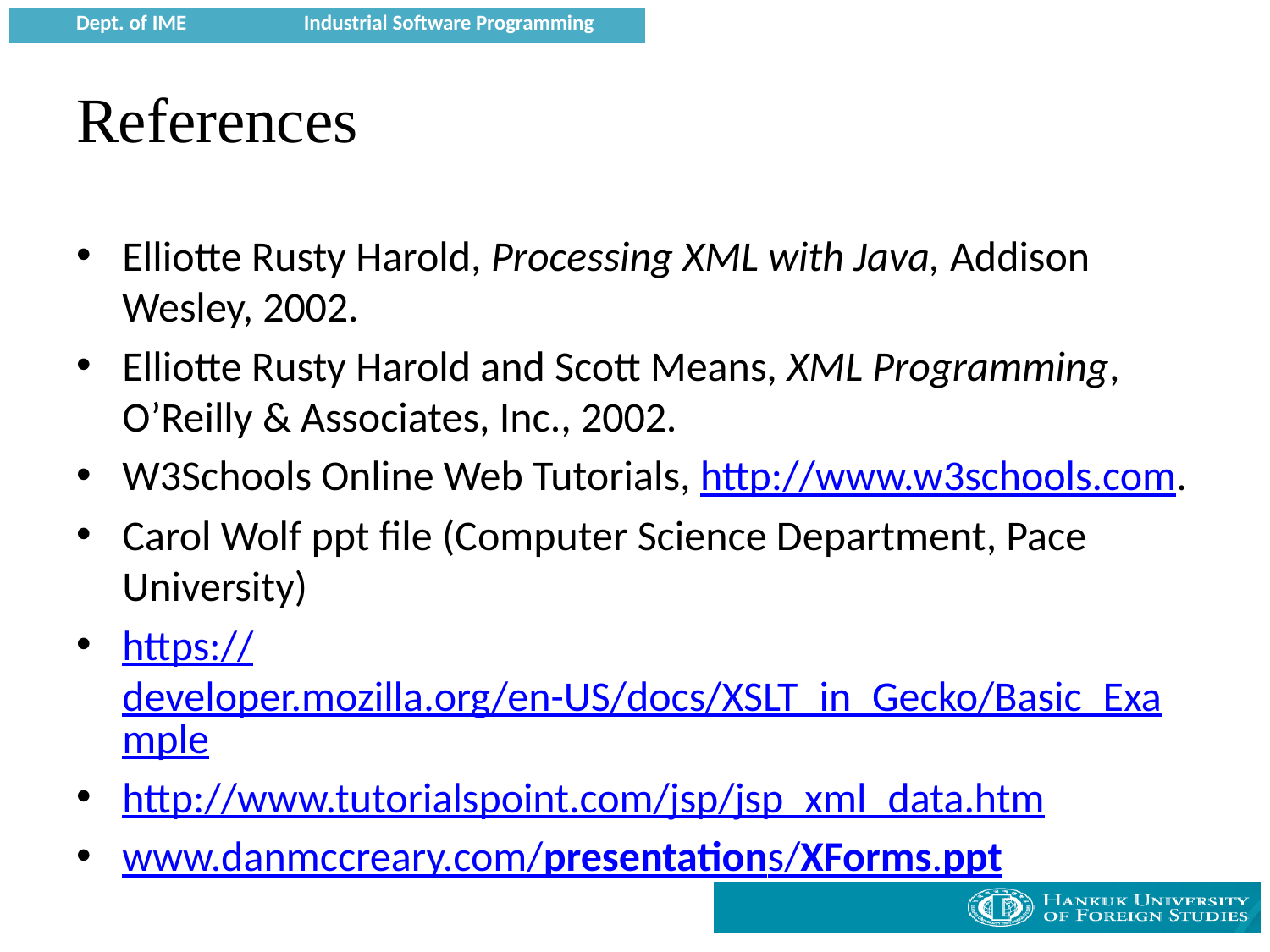

# References
Elliotte Rusty Harold, Processing XML with Java, Addison Wesley, 2002.
Elliotte Rusty Harold and Scott Means, XML Programming, O’Reilly & Associates, Inc., 2002.
W3Schools Online Web Tutorials, http://www.w3schools.com.
Carol Wolf ppt file (Computer Science Department, Pace University)
https://developer.mozilla.org/en-US/docs/XSLT_in_Gecko/Basic_Example
http://www.tutorialspoint.com/jsp/jsp_xml_data.htm
www.danmccreary.com/presentations/XForms.ppt